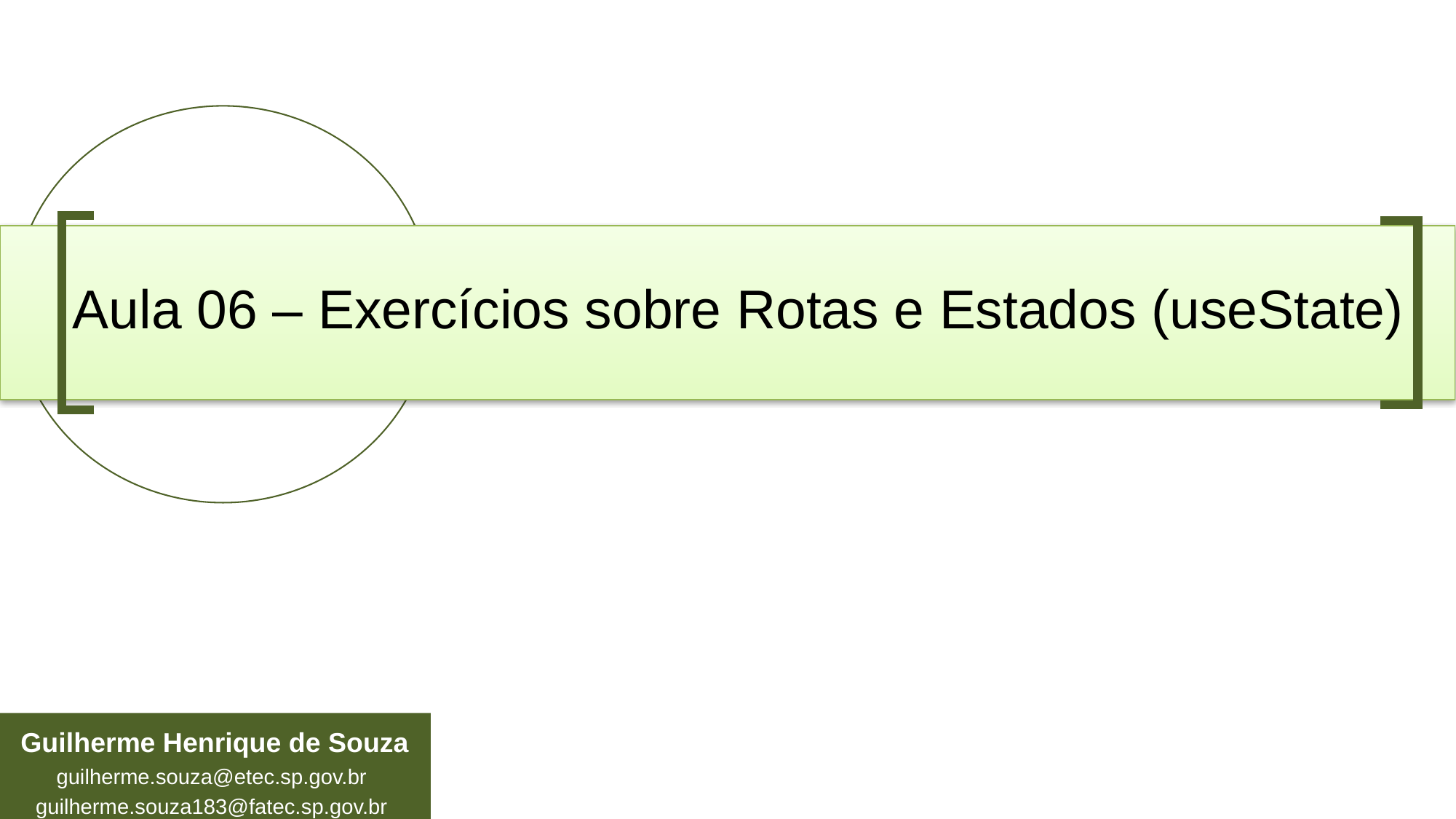

# Aula 06 – Exercícios sobre Rotas e Estados (useState)